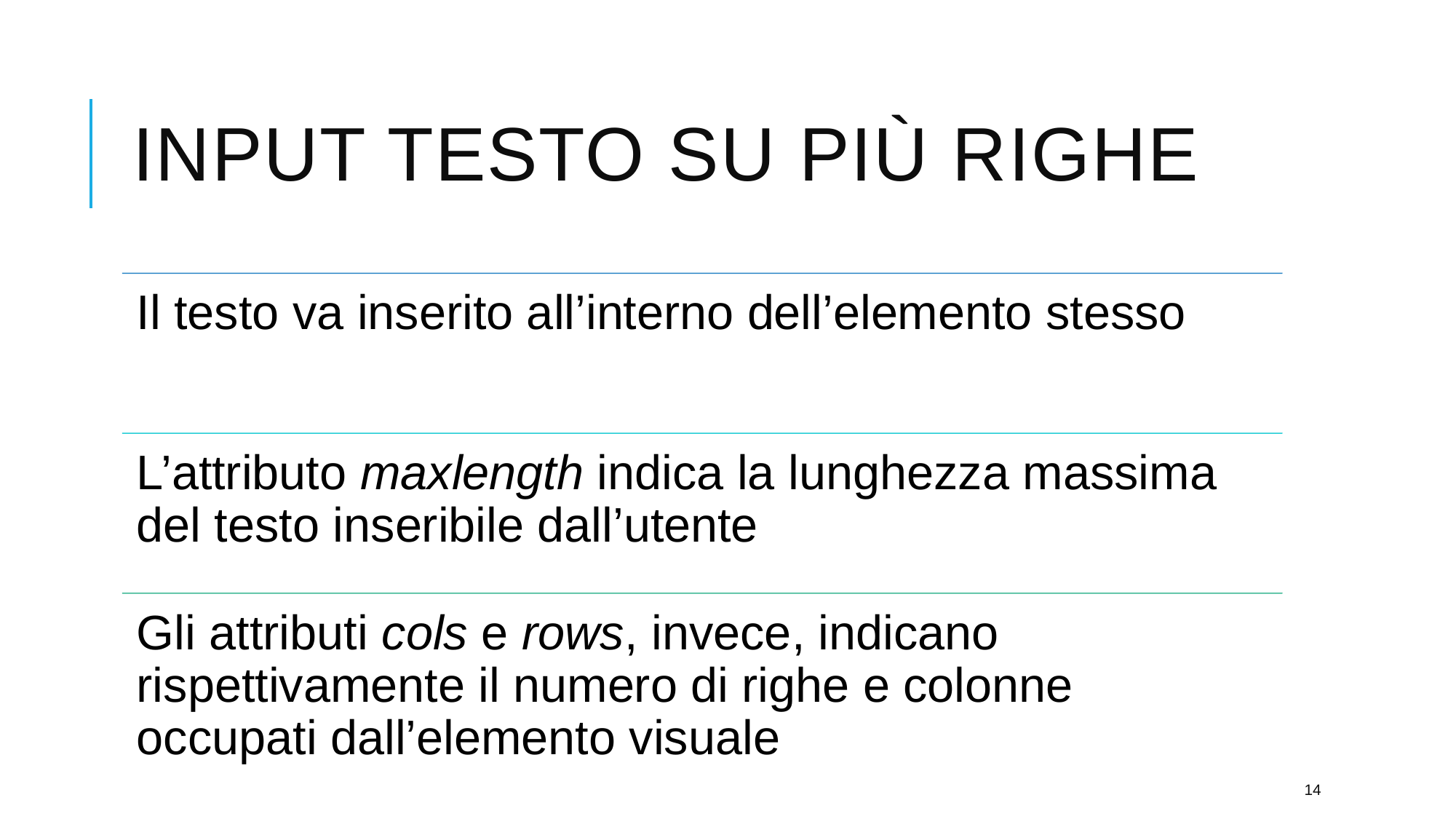

# Input Testo su più righe
Il testo va inserito all’interno dell’elemento stesso
L’attributo maxlength indica la lunghezza massima del testo inseribile dall’utente
Gli attributi cols e rows, invece, indicano rispettivamente il numero di righe e colonne occupati dall’elemento visuale
14